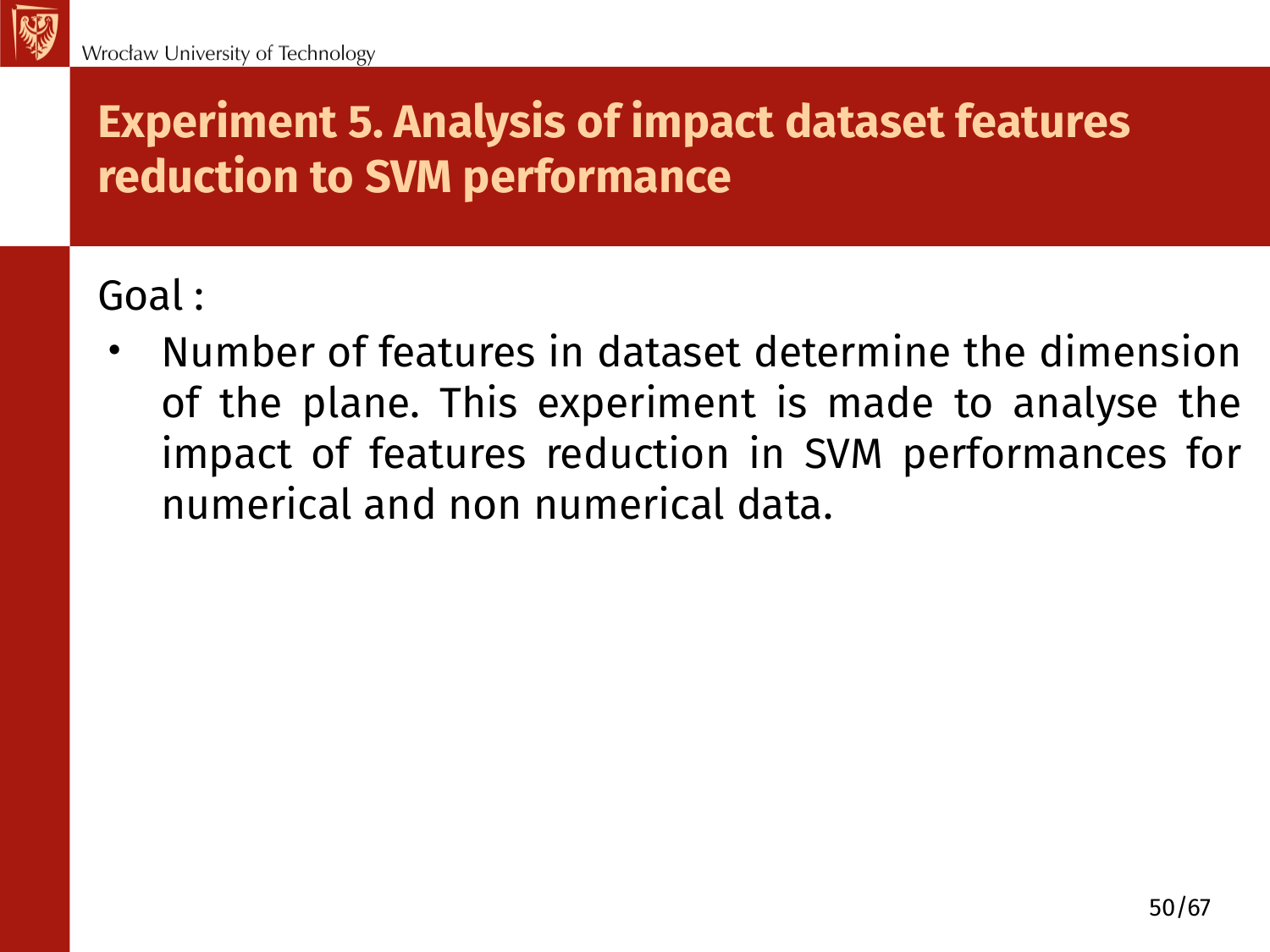

# Experiment 5. Analysis of impact dataset features reduction to SVM performance

Goal :
Number of features in dataset determine the dimension of the plane. This experiment is made to analyse the impact of features reduction in SVM performances for numerical and non numerical data.

50/67